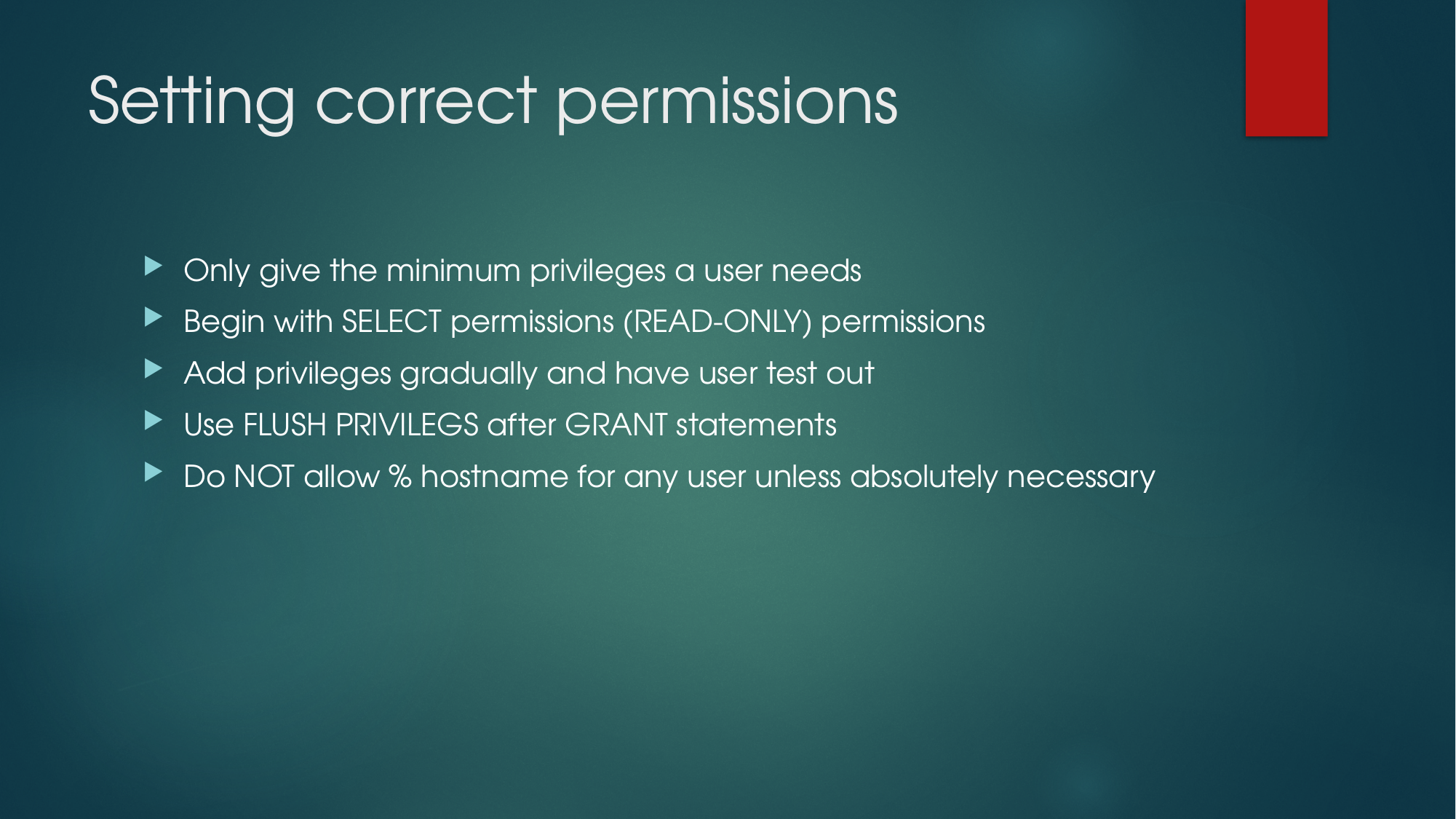

# Setting correct permissions
Only give the minimum privileges a user needs
Begin with SELECT permissions (READ-ONLY) permissions
Add privileges gradually and have user test out
Use FLUSH PRIVILEGS after GRANT statements
Do NOT allow % hostname for any user unless absolutely necessary